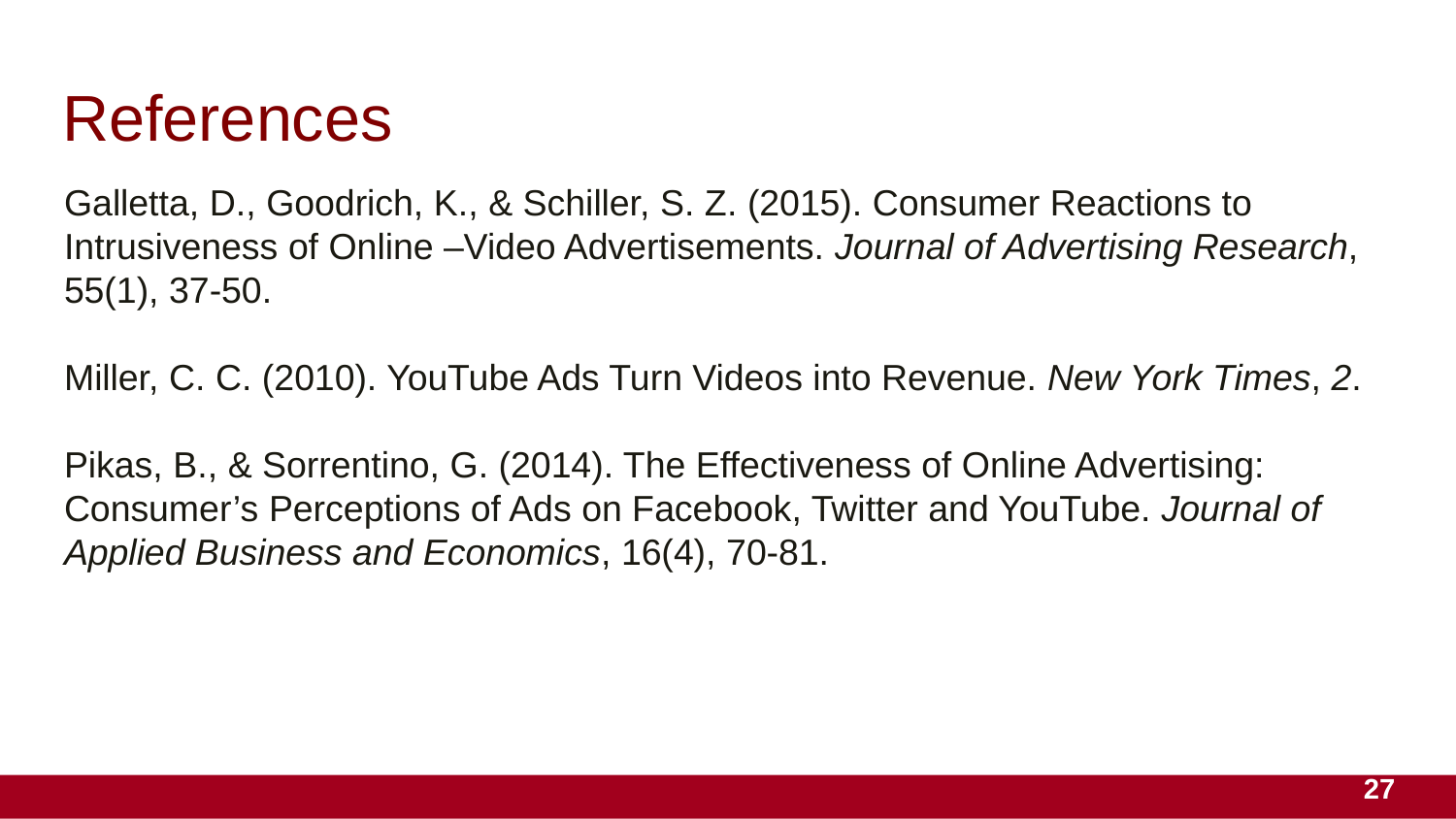

# References
Galletta, D., Goodrich, K., & Schiller, S. Z. (2015). Consumer Reactions to Intrusiveness of Online –Video Advertisements. Journal of Advertising Research, 55(1), 37-50.

Miller, C. C. (2010). YouTube Ads Turn Videos into Revenue. New York Times, 2.

Pikas, B., & Sorrentino, G. (2014). The Effectiveness of Online Advertising: Consumer’s Perceptions of Ads on Facebook, Twitter and YouTube. Journal of Applied Business and Economics, 16(4), 70-81.
27